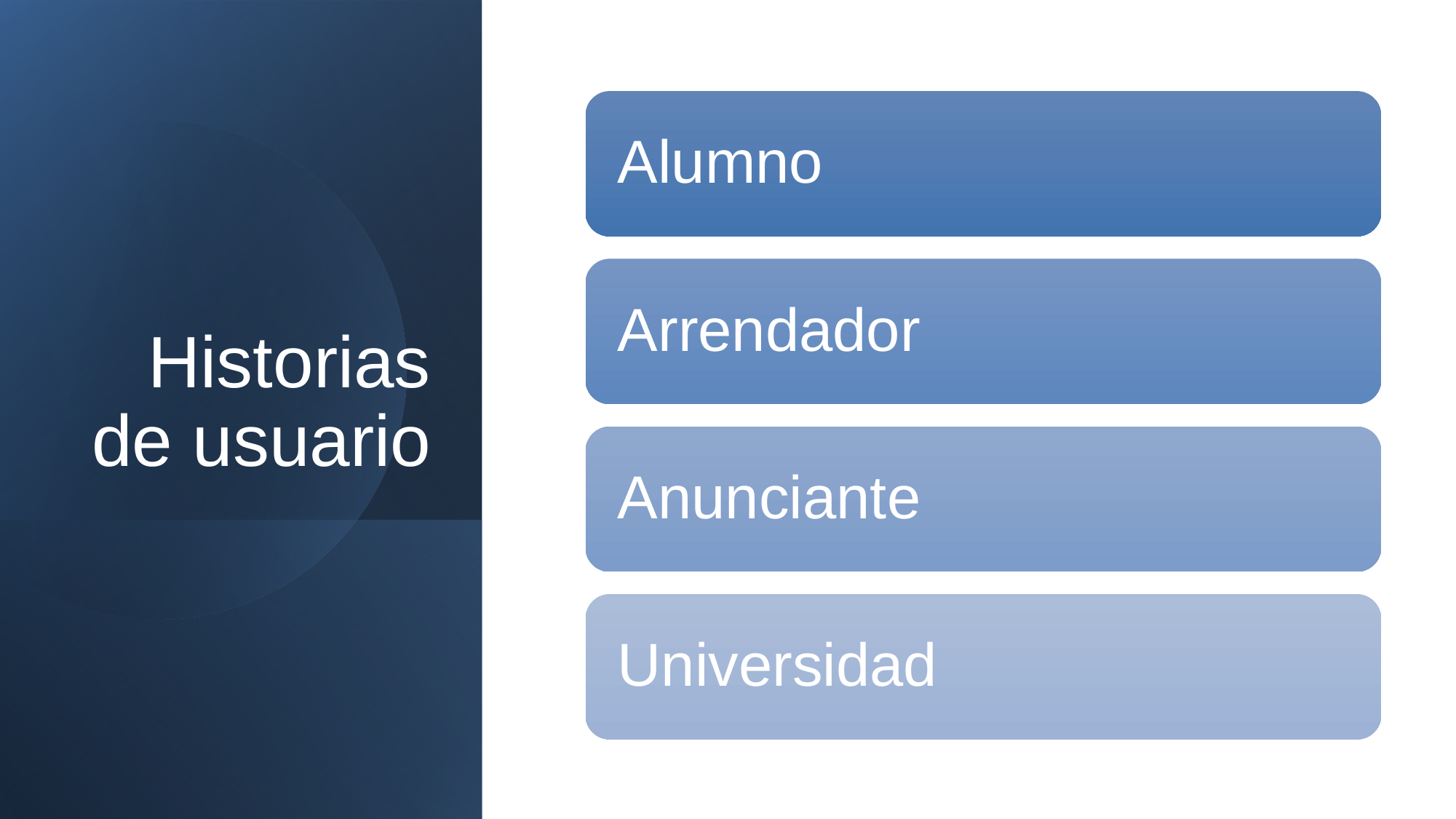

Alumno
Arrendador
Anunciante
Universidad

# Historias de usuario